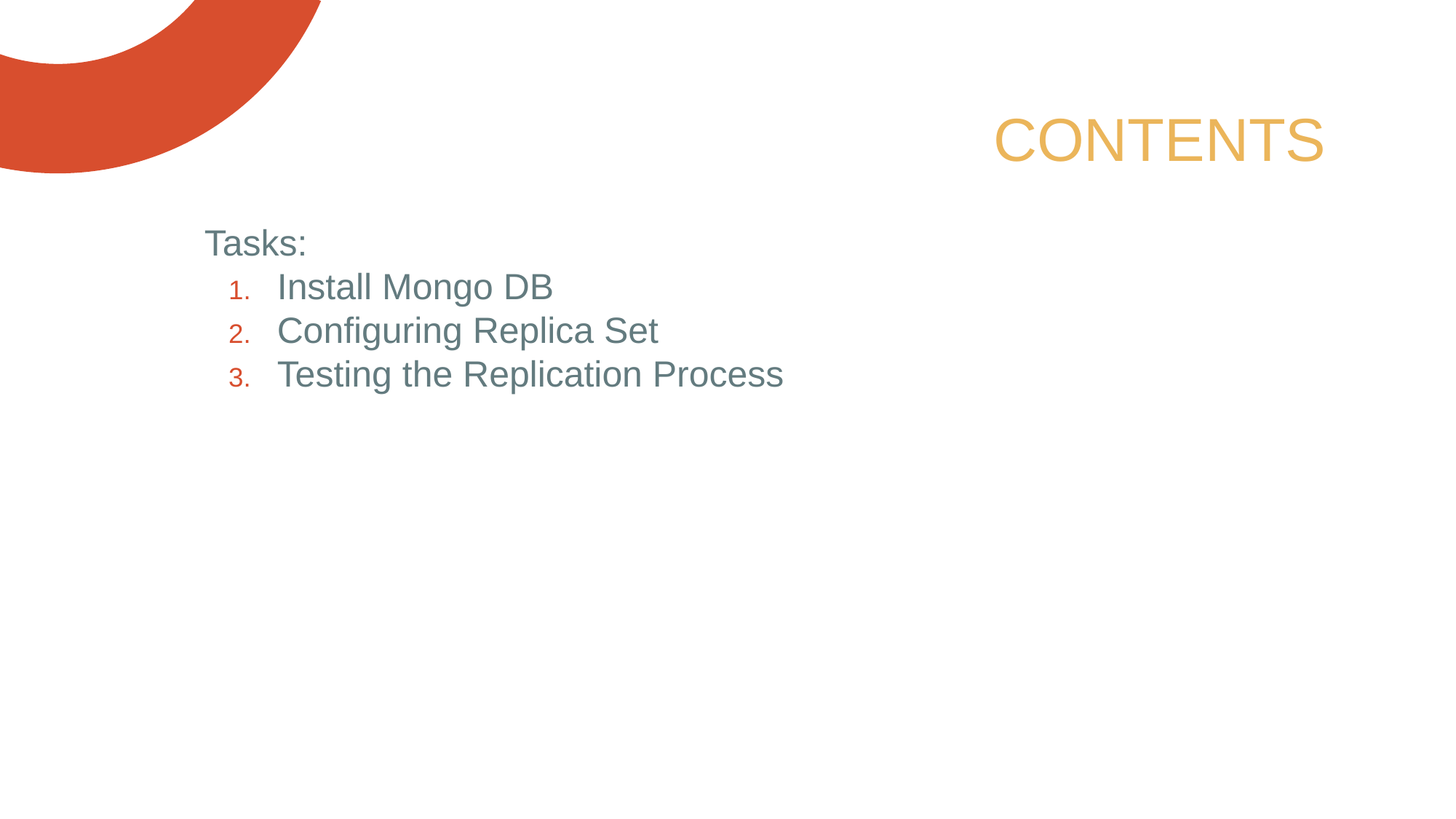

# CONTENTS
Tasks:
Install Mongo DB
Configuring Replica Set
Testing the Replication Process